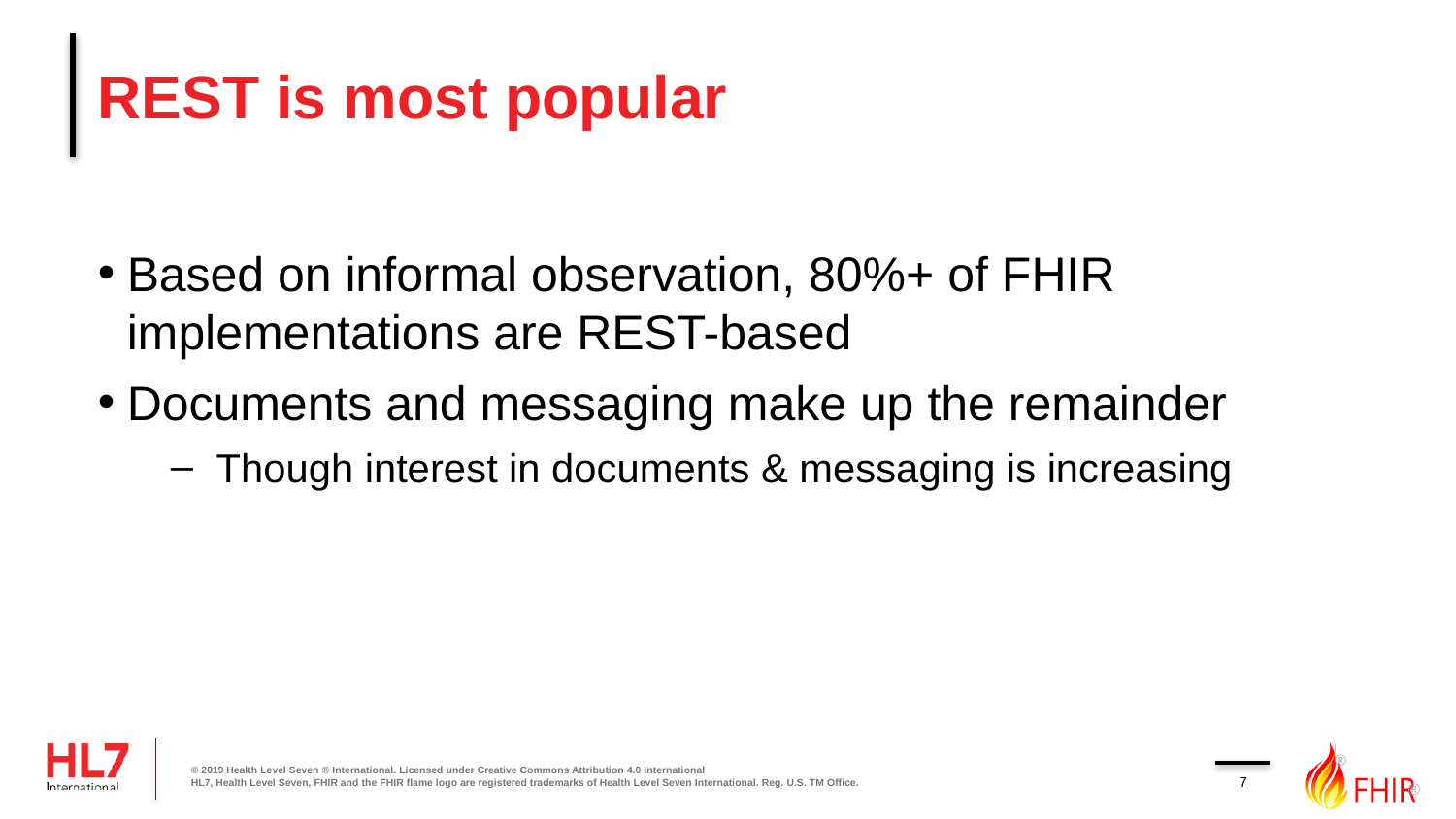

# REST is most popular
Based on informal observation, 80%+ of FHIR implementations are REST-based
Documents and messaging make up the remainder
Though interest in documents & messaging is increasing
7
© 2019 Health Level Seven ® International. Licensed under Creative Commons Attribution 4.0 International
HL7, Health Level Seven, FHIR and the FHIR flame logo are registered trademarks of Health Level Seven International. Reg. U.S. TM Office.